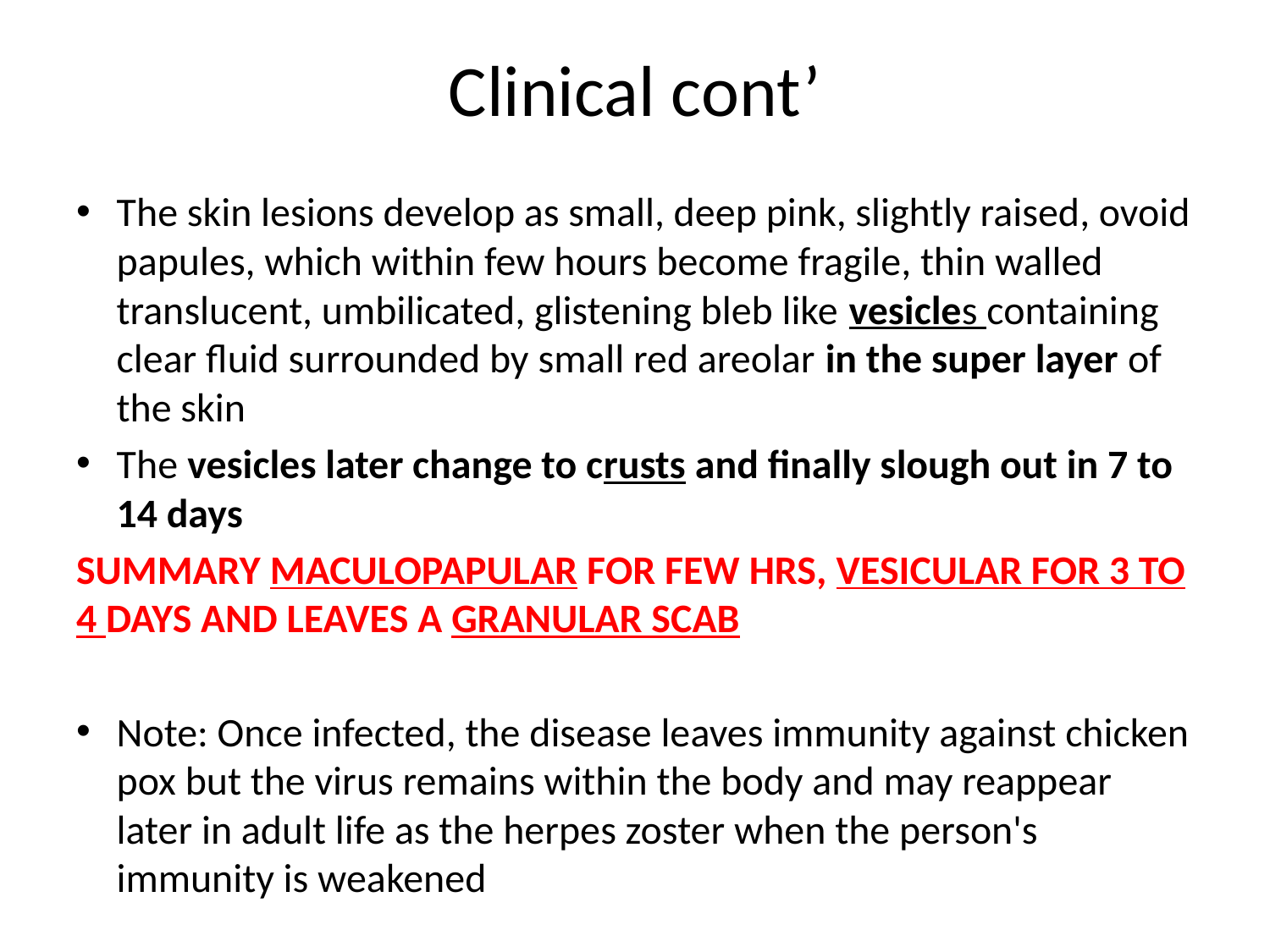

# Clinical cont’
The skin lesions develop as small, deep pink, slightly raised, ovoid papules, which within few hours become fragile, thin walled translucent, umbilicated, glistening bleb like vesicles containing clear fluid surrounded by small red areolar in the super layer of the skin
The vesicles later change to crusts and finally slough out in 7 to 14 days
SUMMARY MACULOPAPULAR FOR FEW HRS, VESICULAR FOR 3 TO 4 DAYS AND LEAVES A GRANULAR SCAB

Note: Once infected, the disease leaves immunity against chicken pox but the virus remains within the body and may reappear later in adult life as the herpes zoster when the person's immunity is weakened